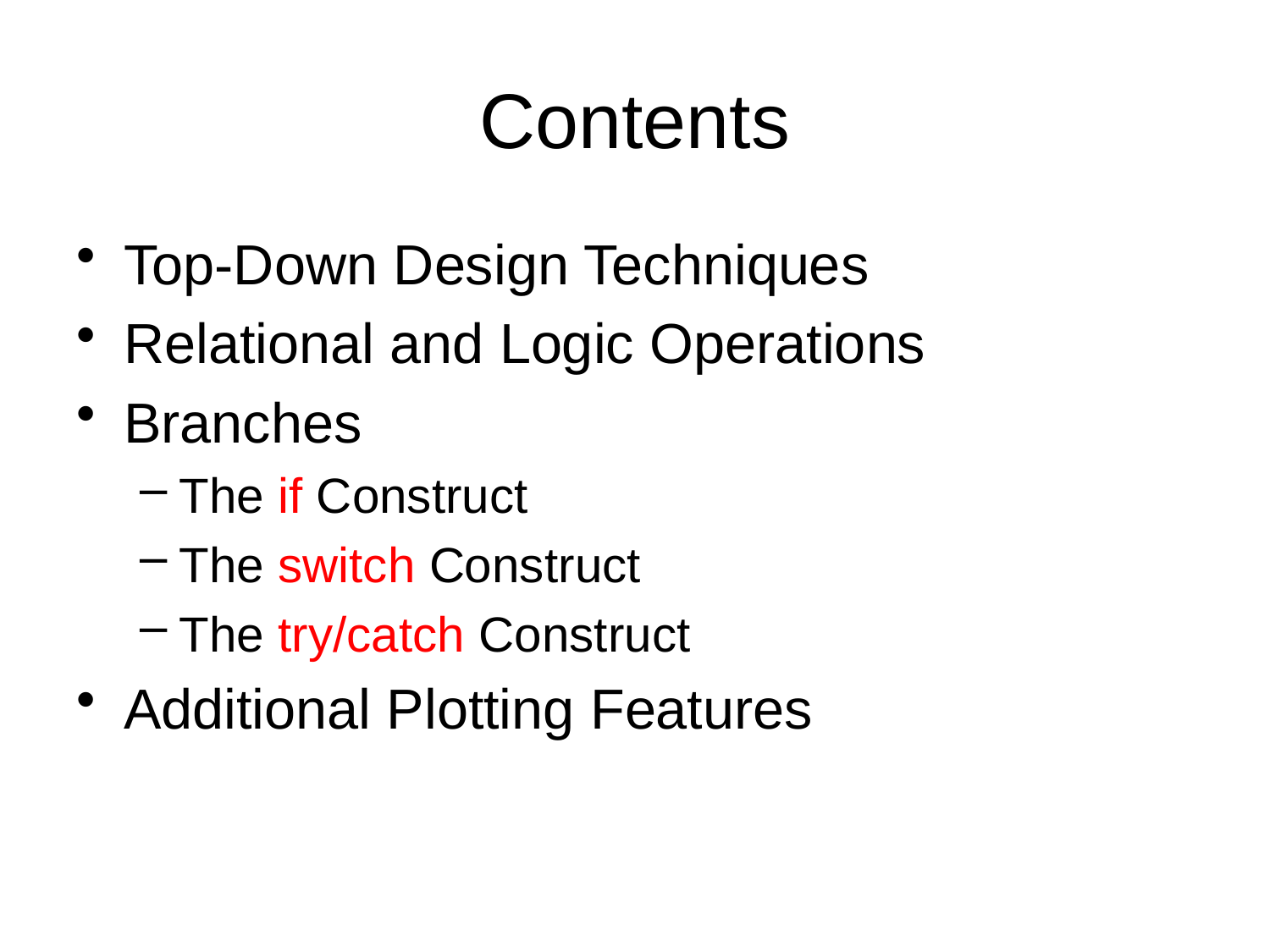

# Contents
Top-Down Design Techniques
Relational and Logic Operations
Branches
The if Construct
The switch Construct
The try/catch Construct
Additional Plotting Features